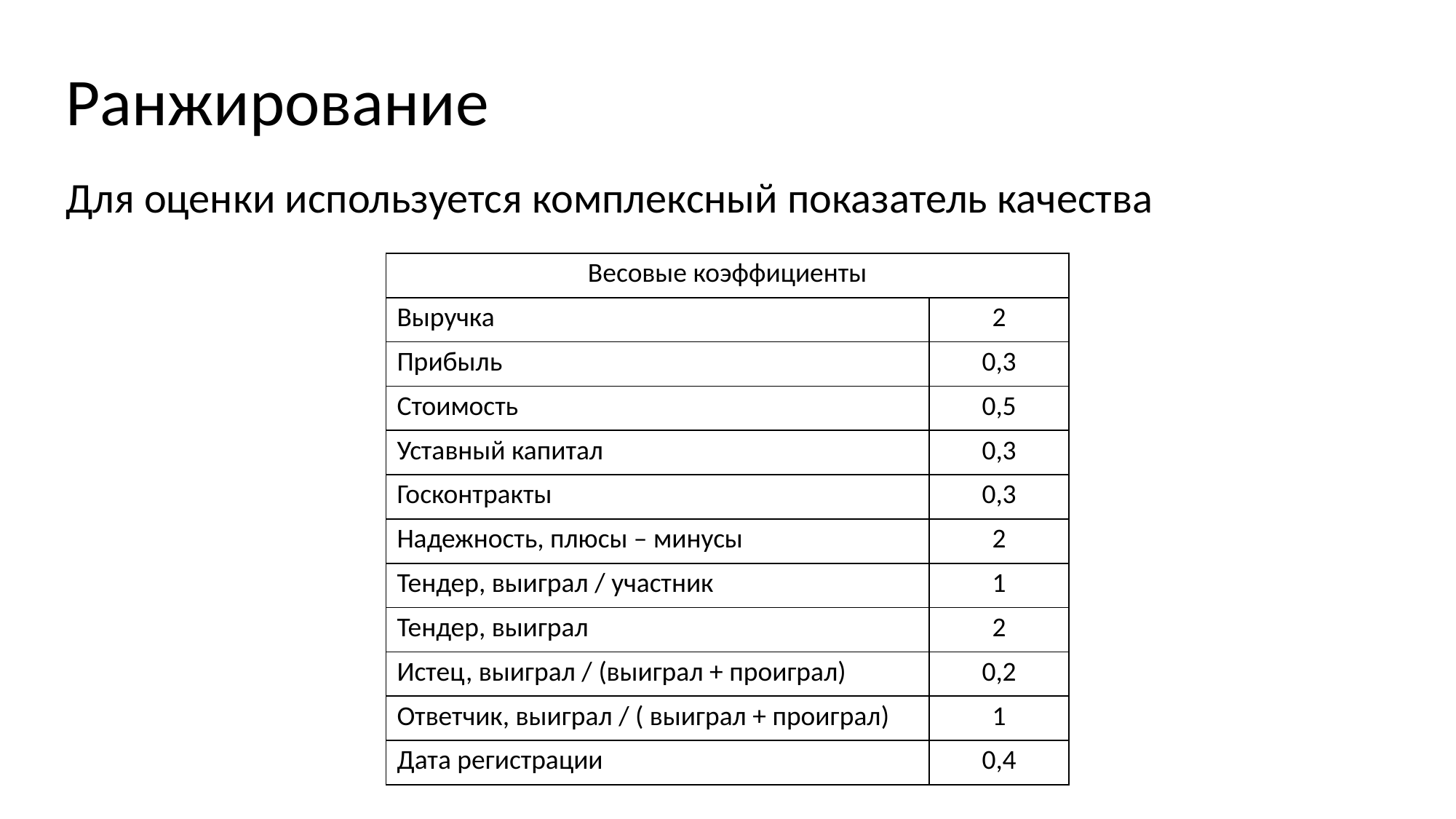

# Ранжирование
Для оценки используется комплексный показатель качества

| Весовые коэффициенты |  |
| --- | --- |
| Выручка | 2 |
| Прибыль | 0,3 |
| Стоимость | 0,5 |
| Уставный капитал | 0,3 |
| Госконтракты | 0,3 |
| Надежность, плюсы – минусы | 2 |
| Тендер, выиграл / участник | 1 |
| Тендер, выиграл | 2 |
| Истец, выиграл / (выиграл + проиграл) | 0,2 |
| Ответчик, выиграл / ( выиграл + проиграл) | 1 |
| Дата регистрации | 0,4 |